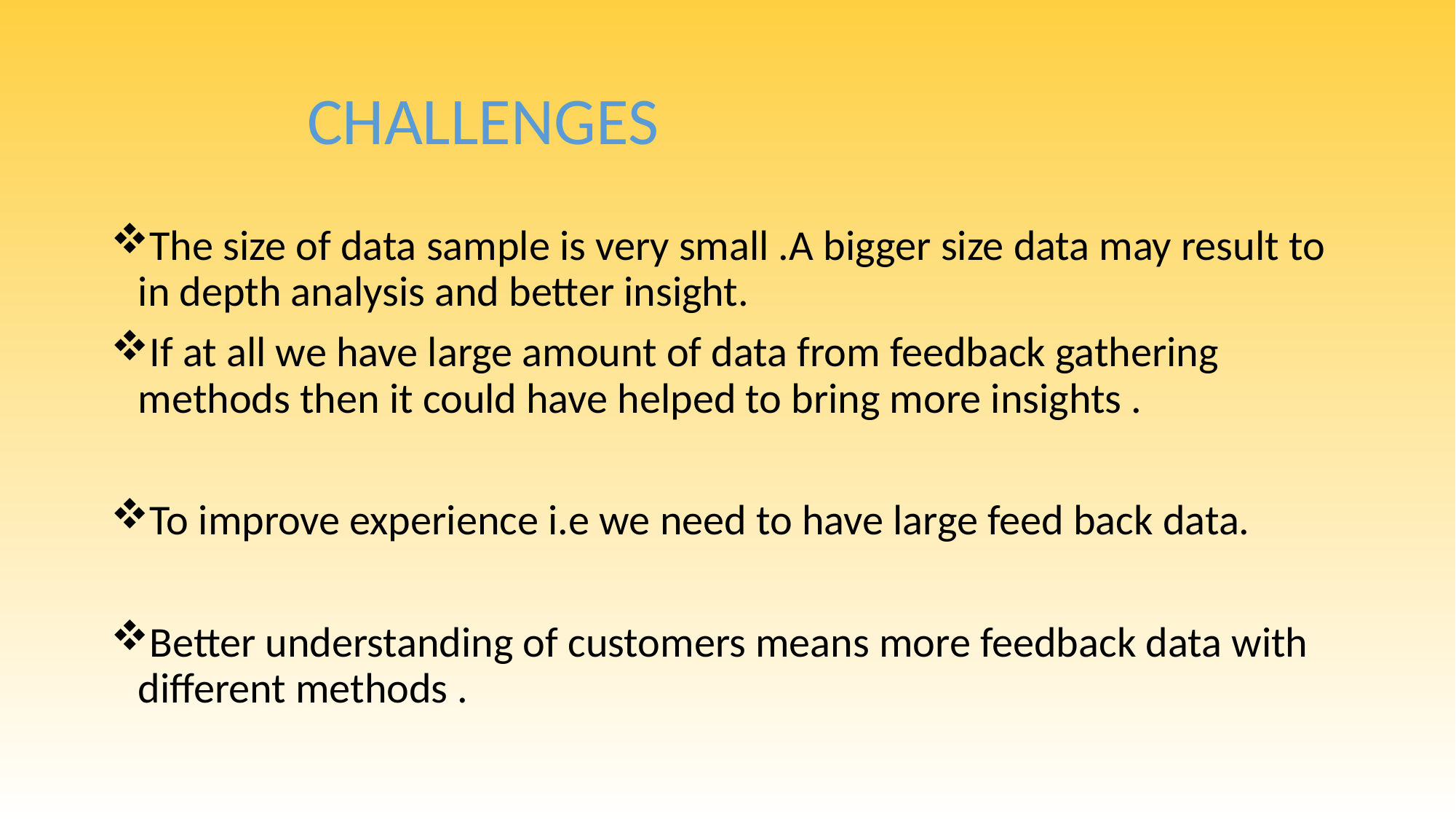

# CHALLENGES
The size of data sample is very small .A bigger size data may result to in depth analysis and better insight.
If at all we have large amount of data from feedback gathering methods then it could have helped to bring more insights .

To improve experience i.e we need to have large feed back data.

Better understanding of customers means more feedback data with different methods .

14